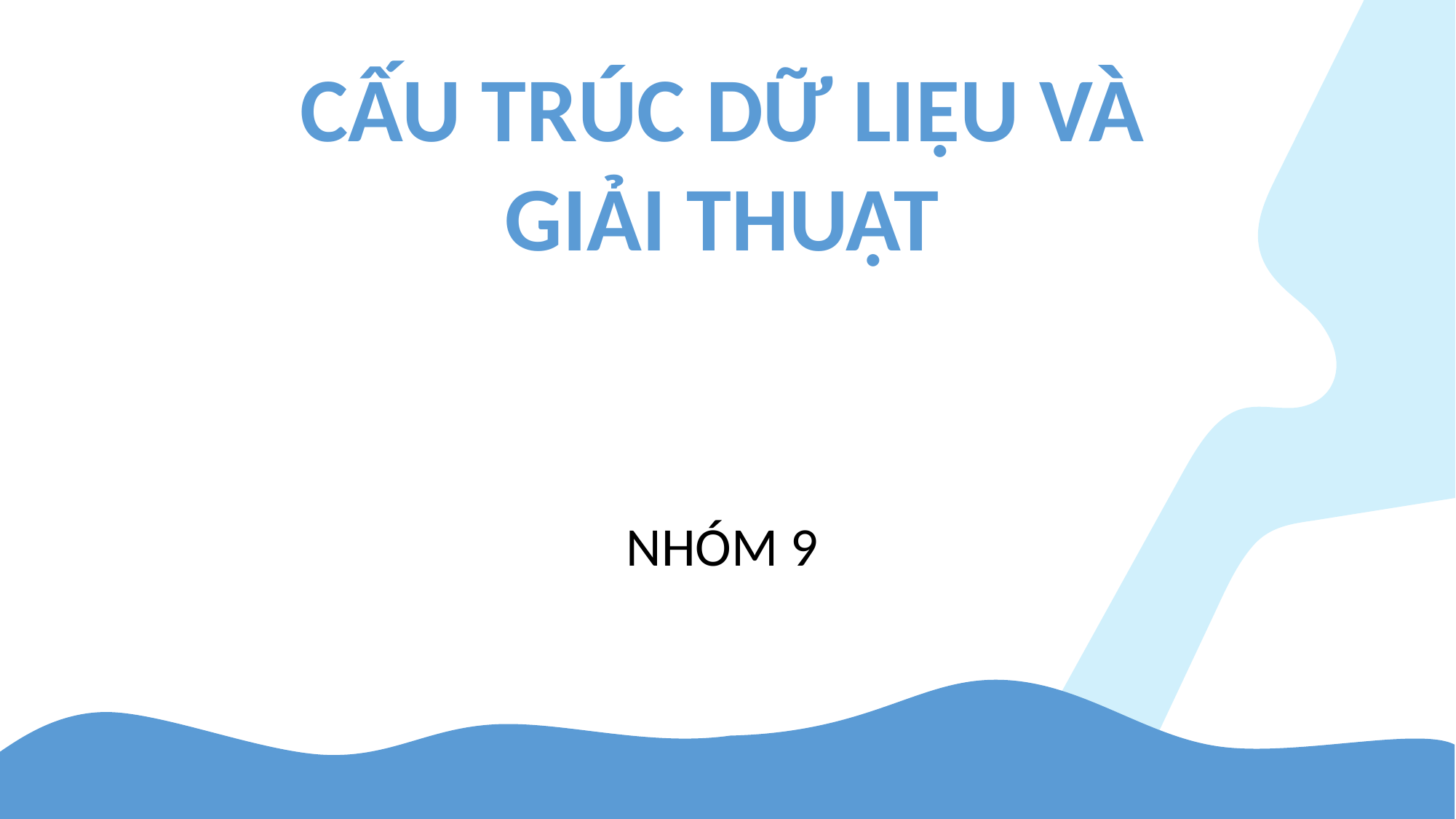

CẤU TRÚC DỮ LIỆU VÀ GIẢI THUẬT

NHÓM 9